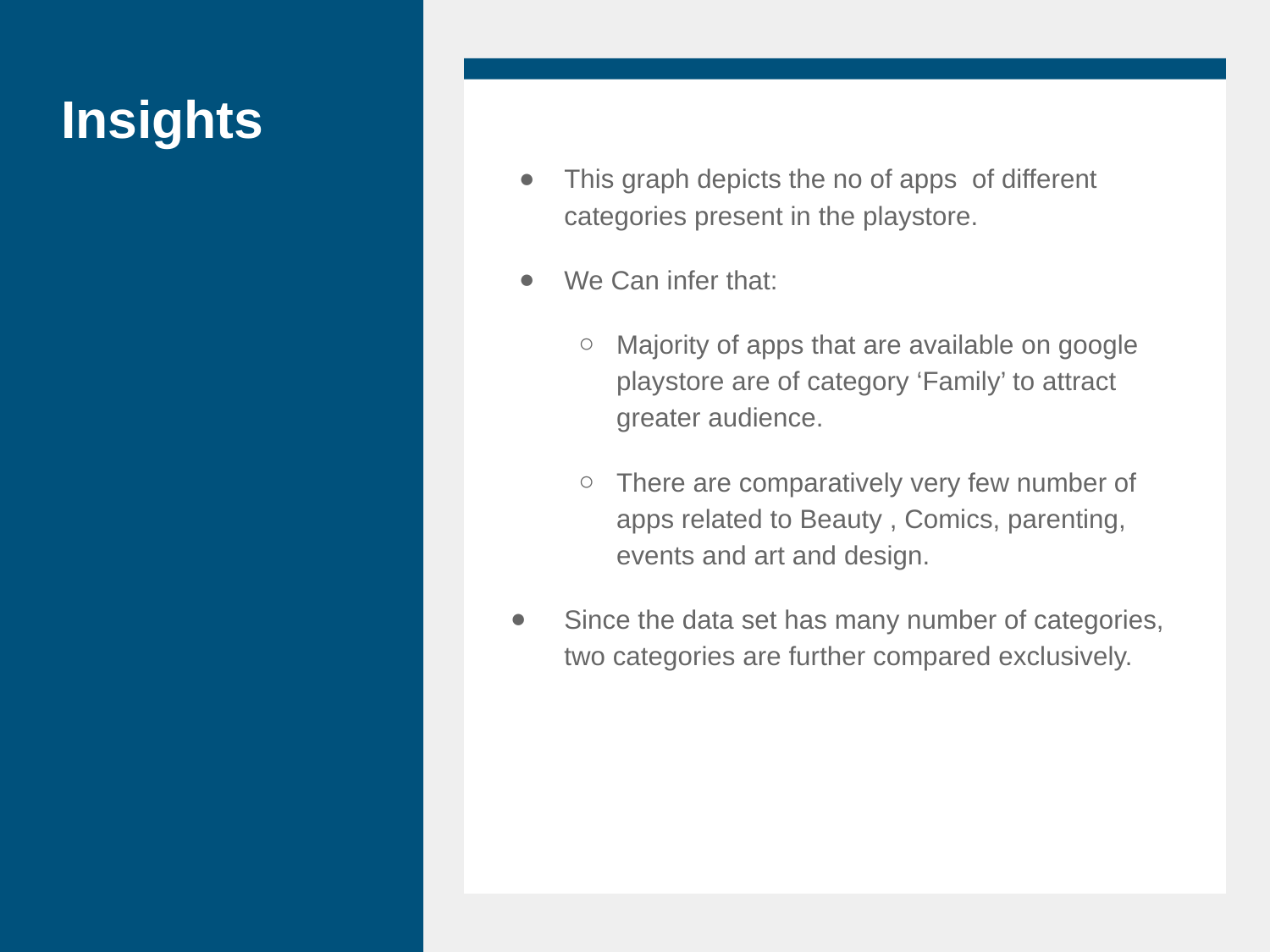

# Insights
This graph depicts the no of apps  of different categories present in the playstore.
We Can infer that:
Majority of apps that are available on google playstore are of category ‘Family’ to attract greater audience.
There are comparatively very few number of apps related to Beauty , Comics, parenting, events and art and design.
Since the data set has many number of categories, two categories are further compared exclusively.